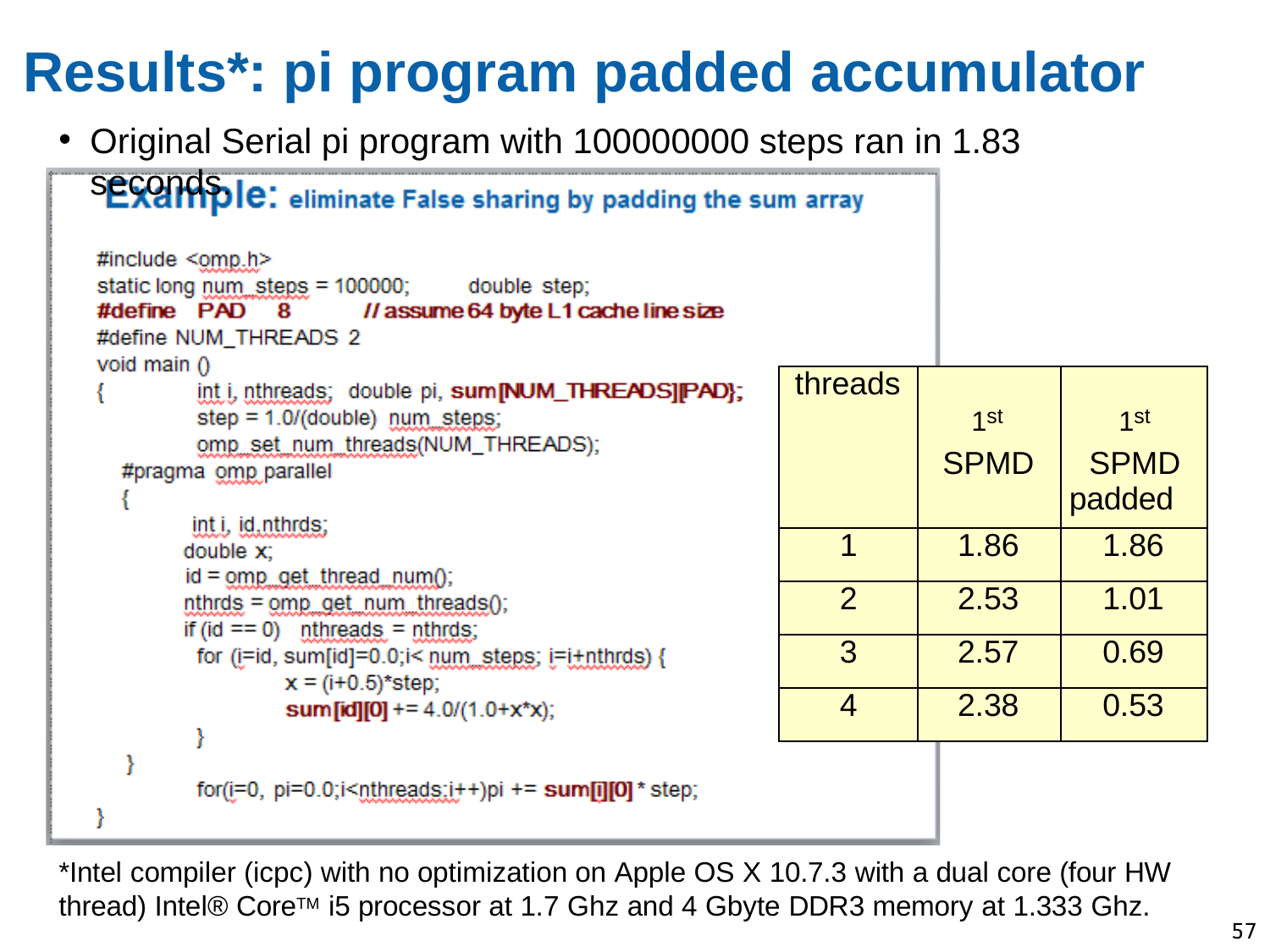

Results*: pi program padded accumulator
Original Serial pi program with 100000000 steps ran in 1.83 seconds.

| threads | 1st SPMD | 1st SPMD padded |
| --- | --- | --- |
| 1 | 1.86 | 1.86 |
| 2 | 2.53 | 1.01 |
| 3 | 2.57 | 0.69 |
| 4 | 2.38 | 0.53 |
*Intel compiler (icpc) with no optimization on Apple OS X 10.7.3 with a dual core (four HW thread) Intel® CoreTM  i5 processor at 1.7 Ghz and 4 Gbyte DDR3 memory at 1.333 Ghz.
57